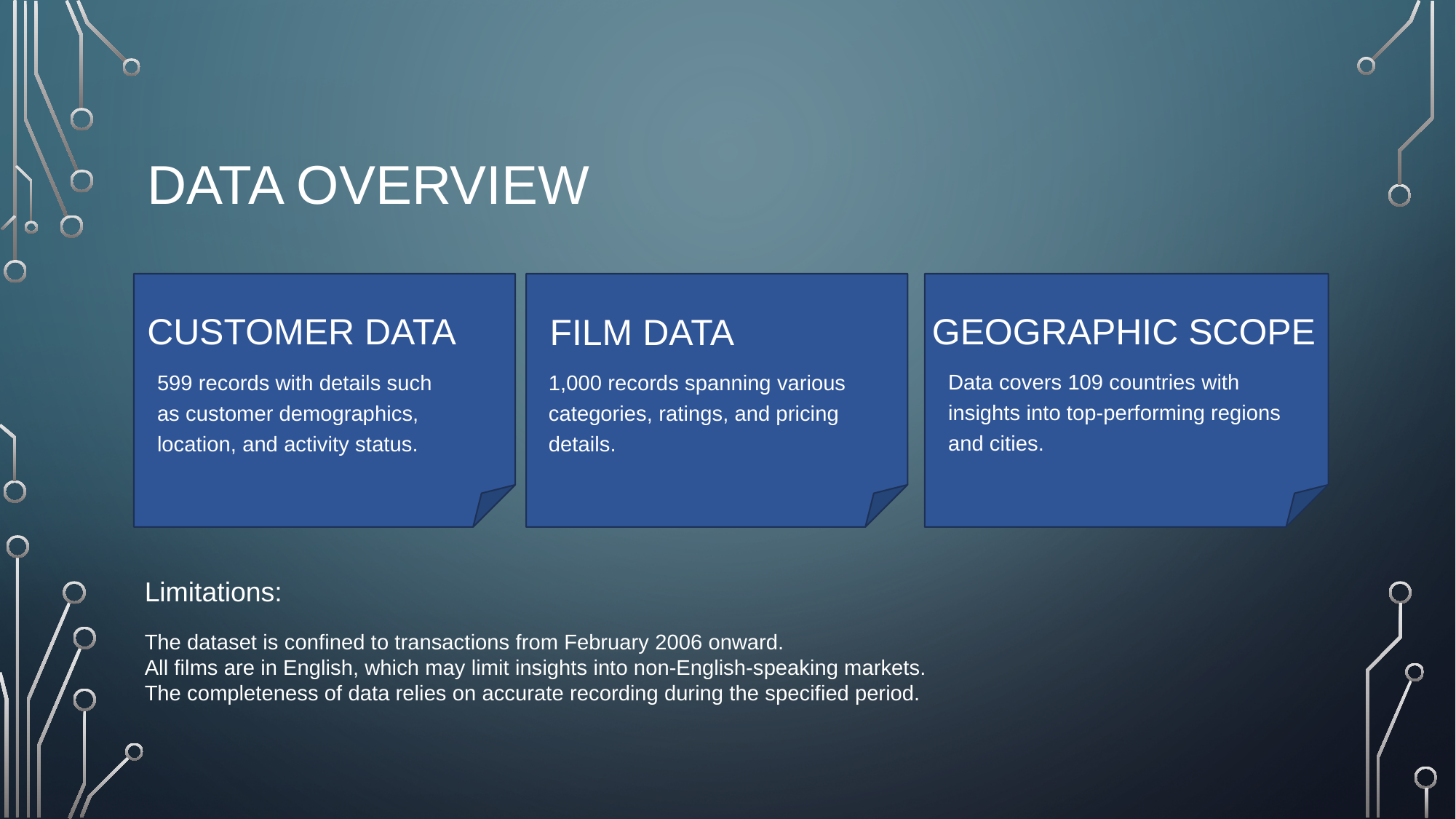

# Data OVERVIEW

Customer Data
Geographic Scope
Film Data
Data covers 109 countries with insights into top-performing regions and cities.
599 records with details such as customer demographics, location, and activity status.
1,000 records spanning various categories, ratings, and pricing details.
Limitations:
The dataset is confined to transactions from February 2006 onward.
All films are in English, which may limit insights into non-English-speaking markets.
The completeness of data relies on accurate recording during the specified period.